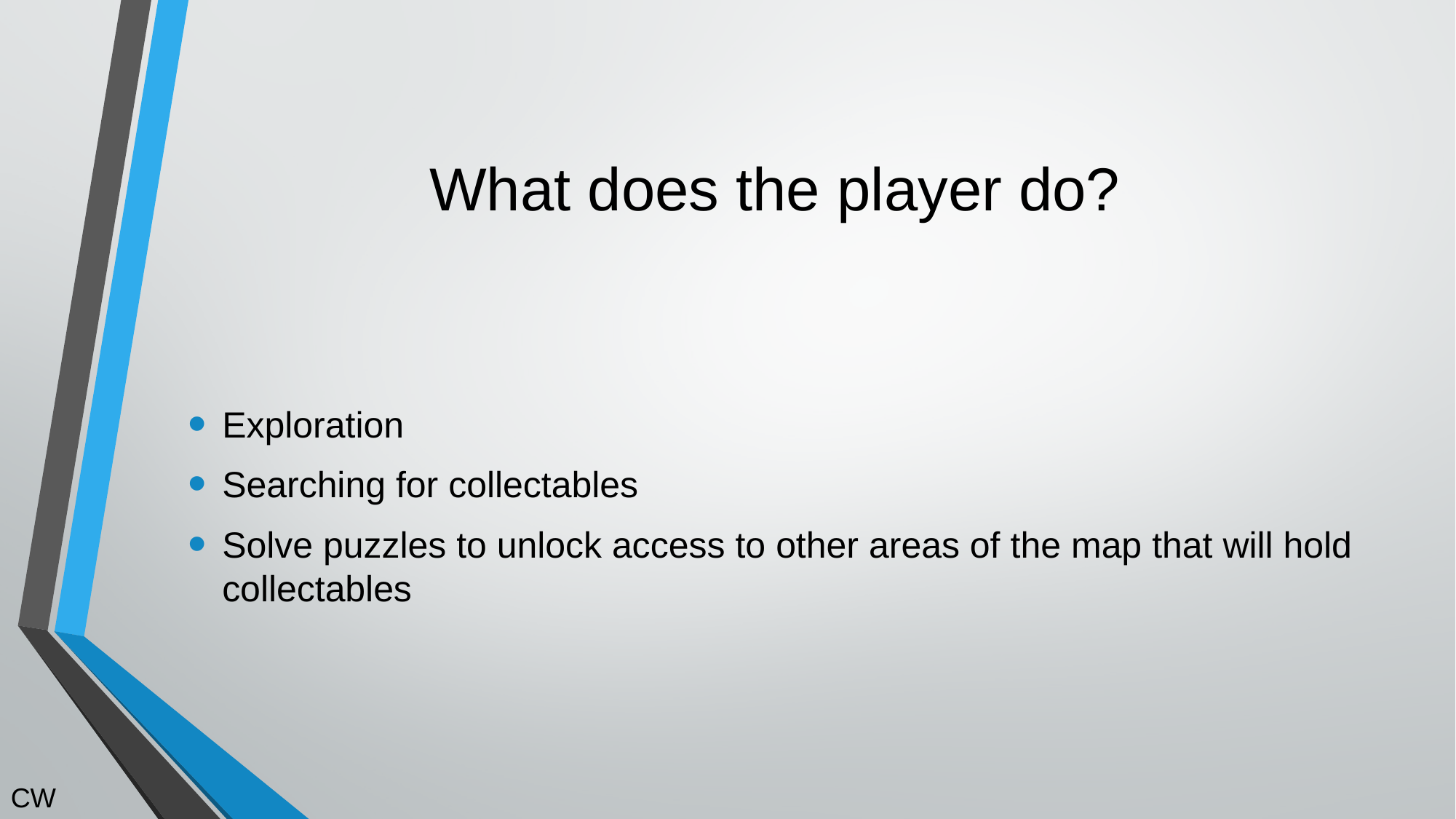

# What does the player do?
Exploration
Searching for collectables
Solve puzzles to unlock access to other areas of the map that will hold collectables
CW